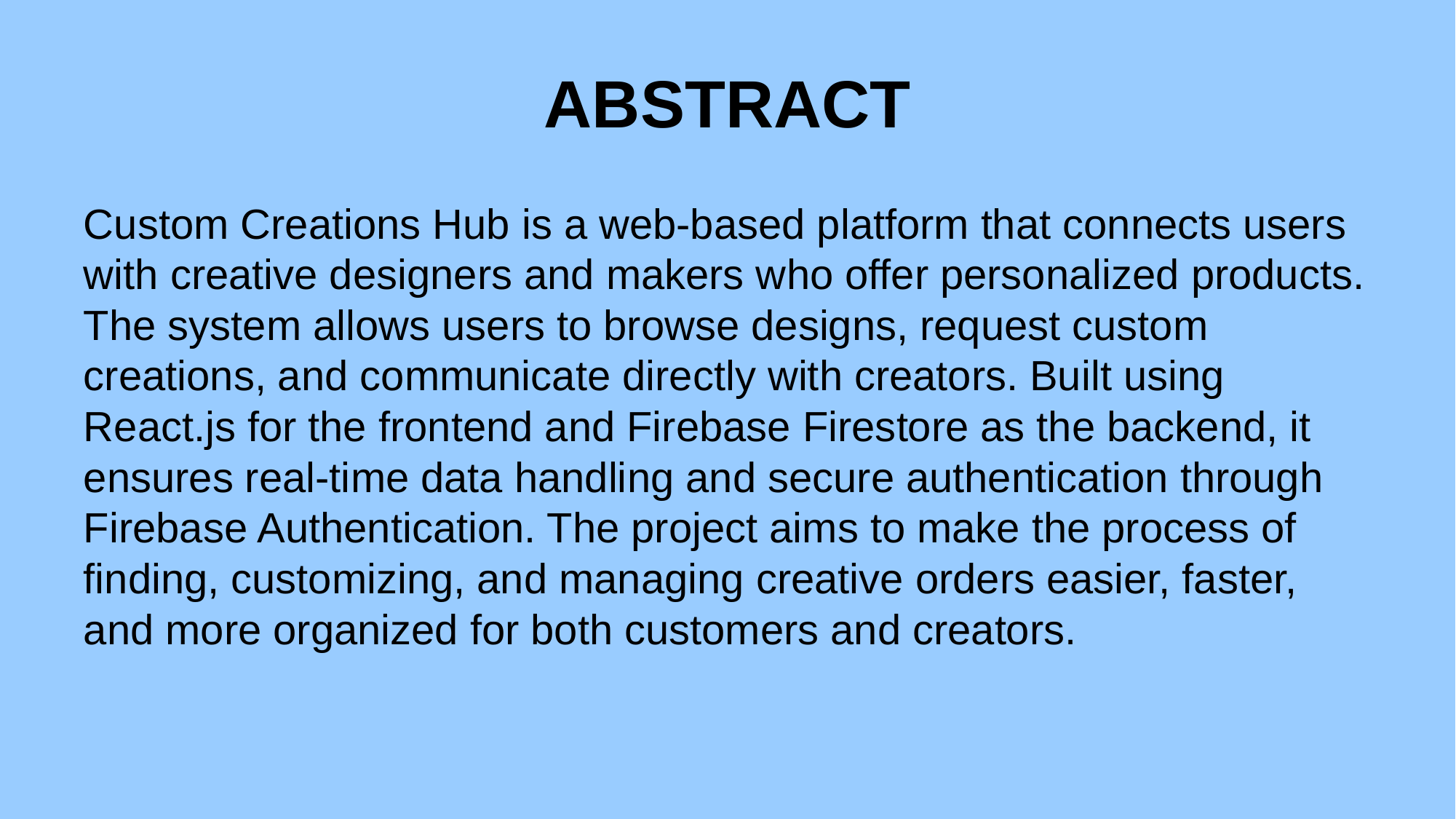

# ABSTRACT
Custom Creations Hub is a web-based platform that connects users with creative designers and makers who offer personalized products. The system allows users to browse designs, request custom creations, and communicate directly with creators. Built using React.js for the frontend and Firebase Firestore as the backend, it ensures real-time data handling and secure authentication through Firebase Authentication. The project aims to make the process of finding, customizing, and managing creative orders easier, faster, and more organized for both customers and creators.